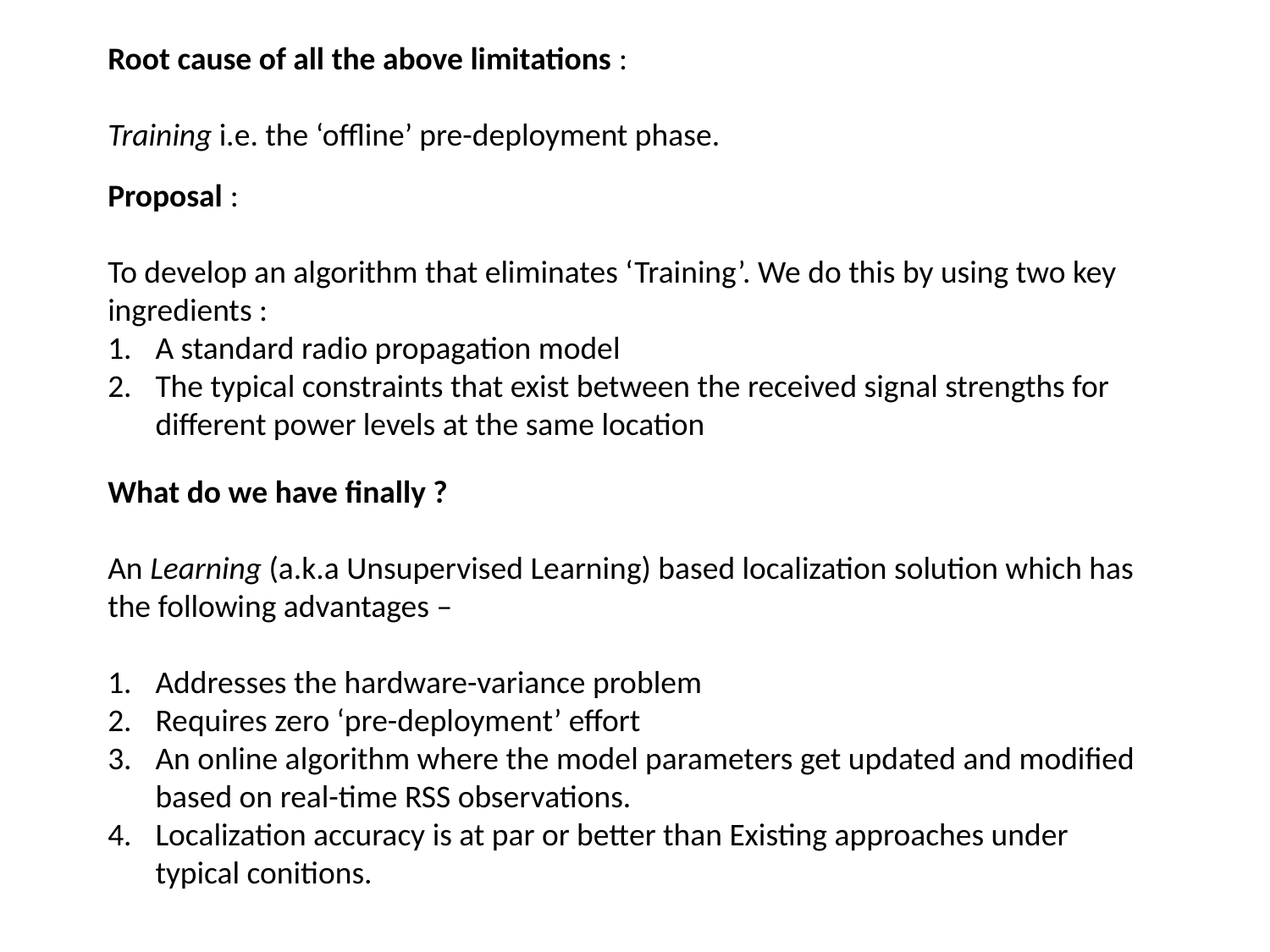

Root cause of all the above limitations :

Training i.e. the ‘offline’ pre-deployment phase.
Proposal :

To develop an algorithm that eliminates ‘Training’. We do this by using two key ingredients :
A standard radio propagation model
The typical constraints that exist between the received signal strengths for different power levels at the same location

What do we have finally ?

An Learning (a.k.a Unsupervised Learning) based localization solution which has the following advantages –

Addresses the hardware-variance problem
Requires zero ‘pre-deployment’ effort
An online algorithm where the model parameters get updated and modified based on real-time RSS observations.
Localization accuracy is at par or better than Existing approaches under typical conitions.